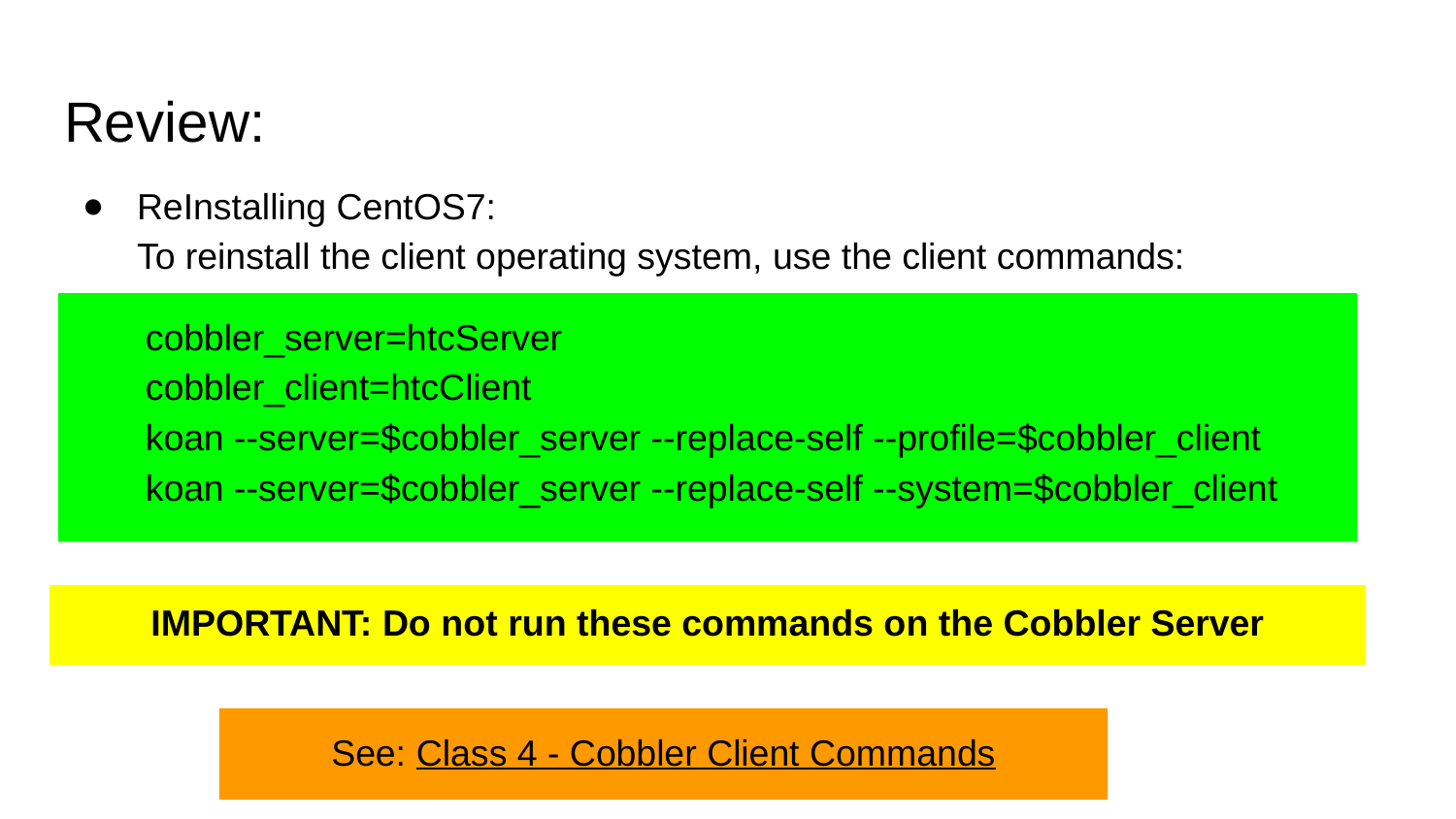

# Review:
ReInstalling CentOS7:
To reinstall the client operating system, use the client commands:
cobbler_server=htcServer
cobbler_client=htcClient
koan --server=$cobbler_server --replace-self --profile=$cobbler_client
koan --server=$cobbler_server --replace-self --system=$cobbler_client

IMPORTANT: Do not run these commands on the Cobbler Server
See: Class 4 - Cobbler Client Commands